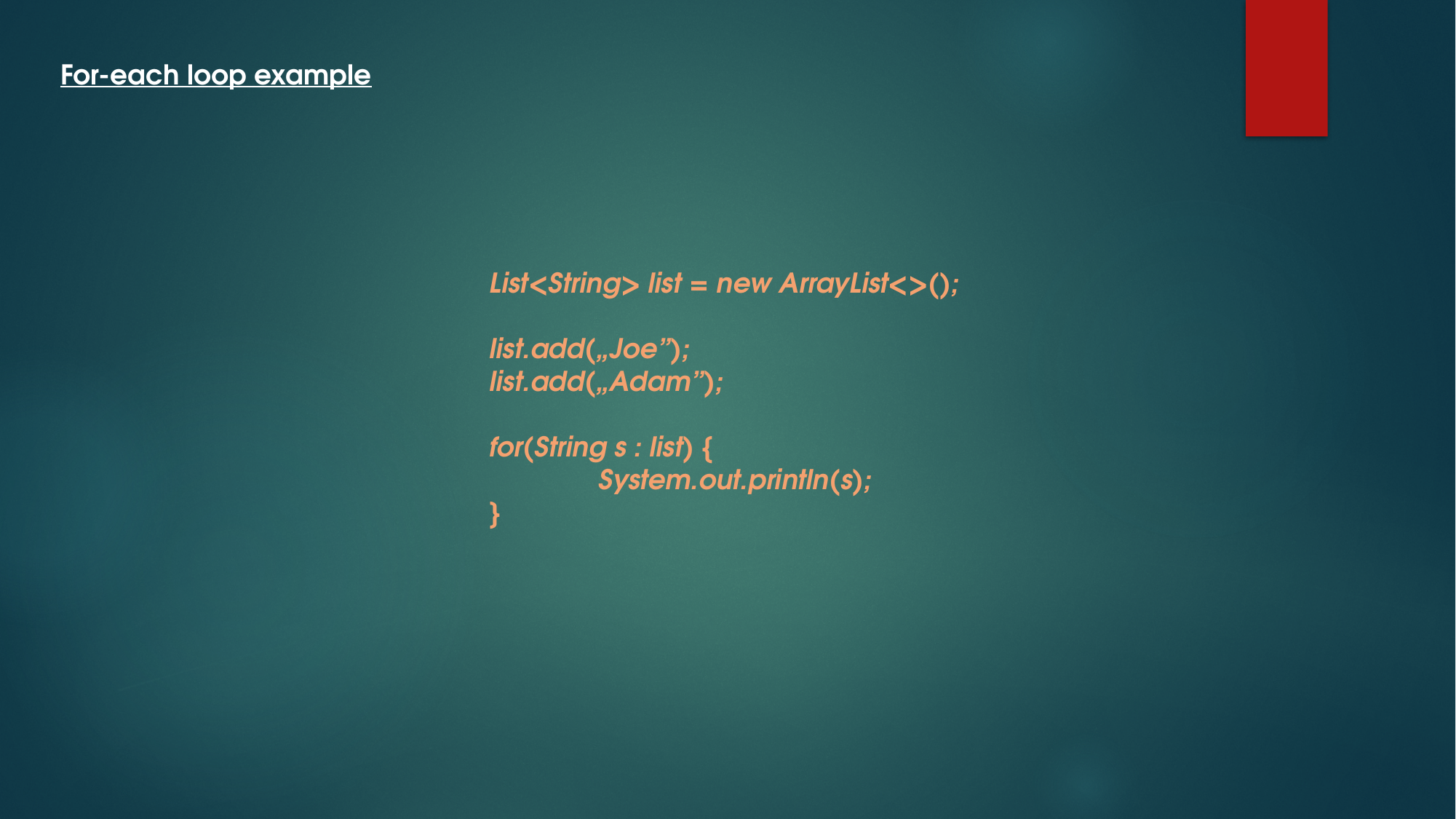

For-each loop example
List<String> list = new ArrayList<>();

list.add(„Joe”);
list.add(„Adam”);

for(String s : list) {
	System.out.println(s);
}